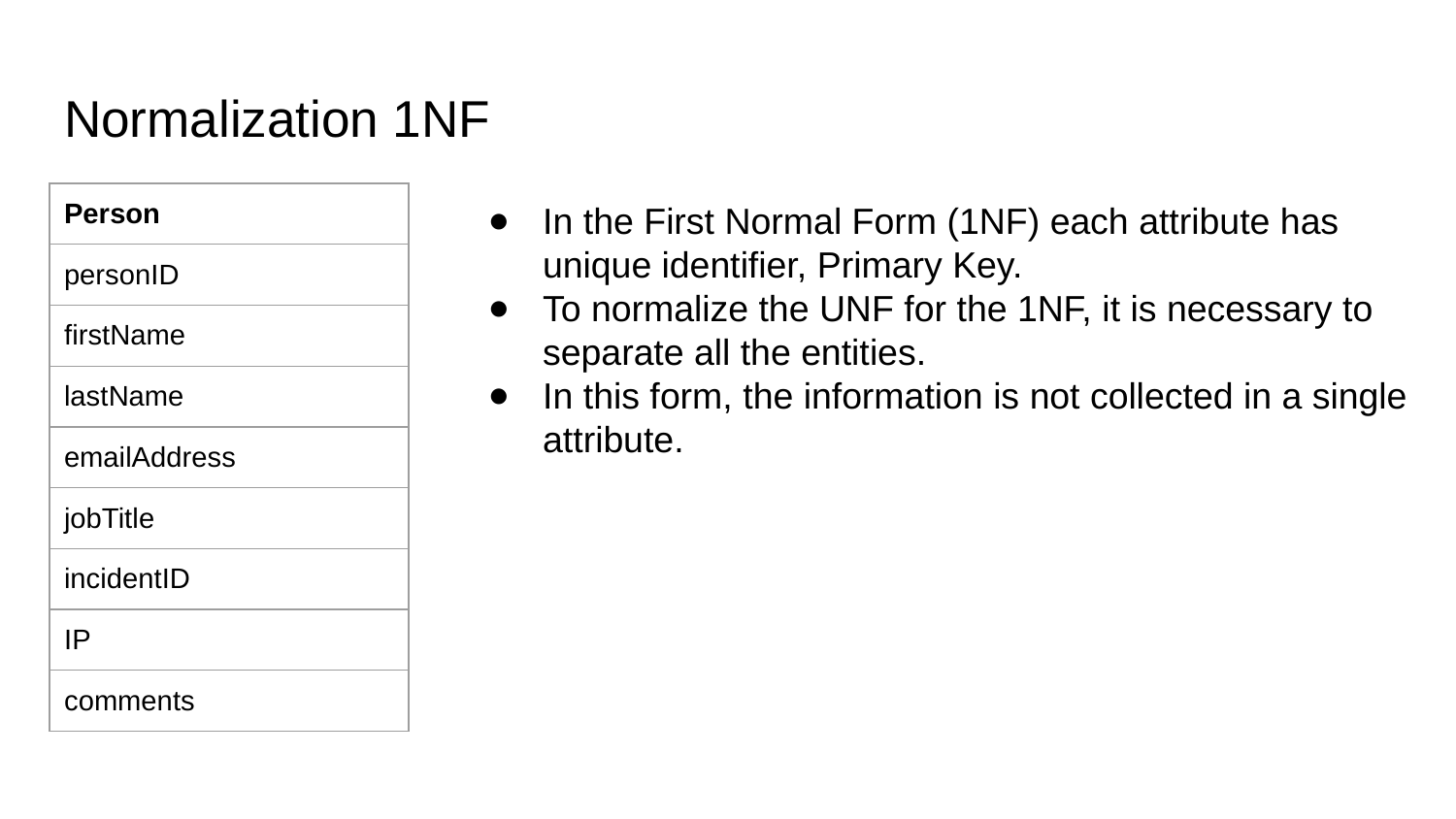

# Normalization 1NF
In the First Normal Form (1NF) each attribute has unique identifier, Primary Key.
To normalize the UNF for the 1NF, it is necessary to separate all the entities.
In this form, the information is not collected in a single attribute.

| Person |
| --- |
| personID |
| firstName |
| lastName |
| emailAddress |
| jobTitle |
| incidentID |
| IP |
| comments |